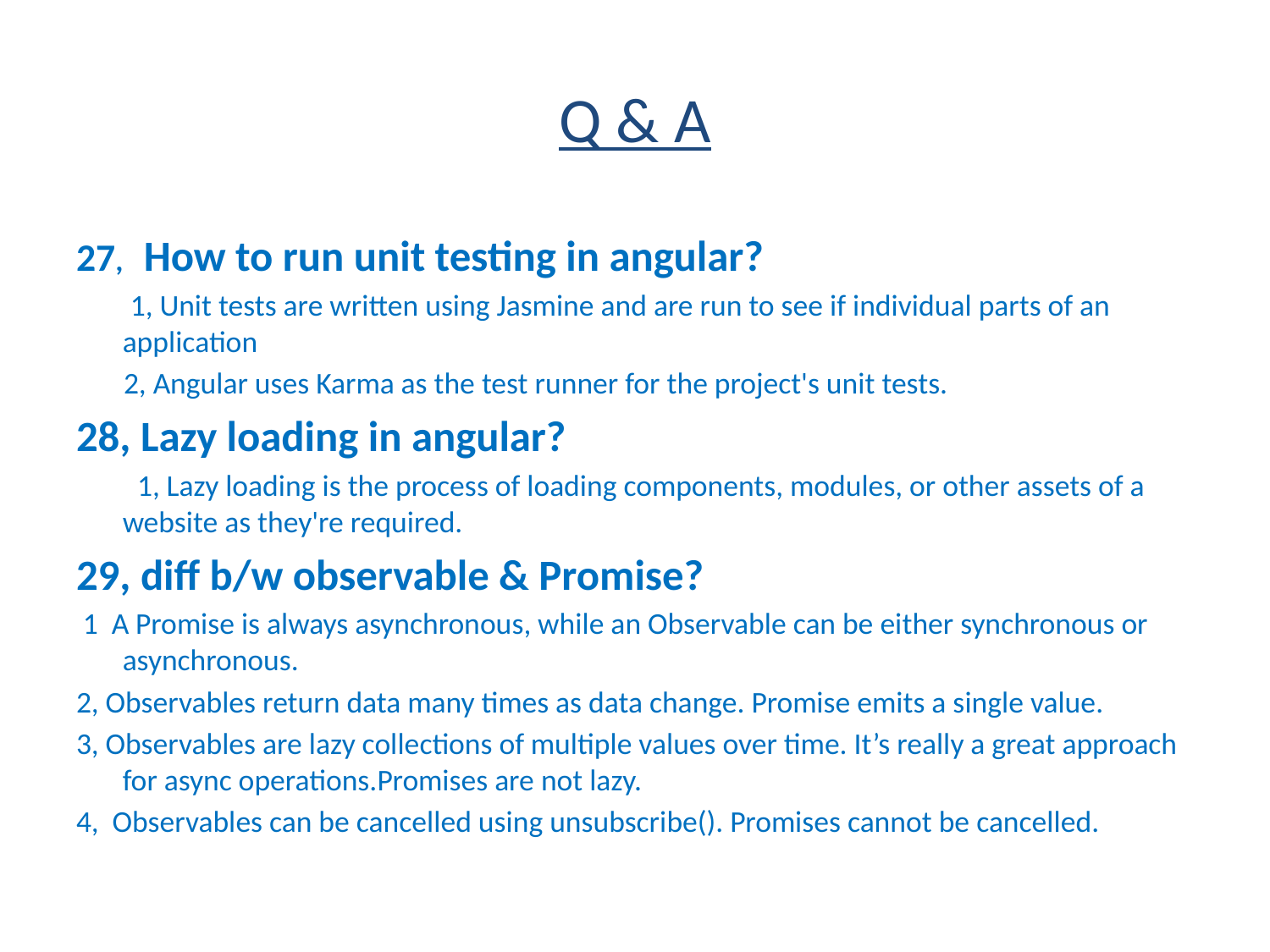

# Q & A
27,   How to run unit testing in angular?
        1, Unit tests are written using Jasmine and are run to see if individual parts of an application
       2, Angular uses Karma as the test runner for the project's unit tests.
28, Lazy loading in angular?
         1, Lazy loading is the process of loading components, modules, or other assets of a website as they're required.
29, diff b/w observable & Promise?
 1  A Promise is always asynchronous, while an Observable can be either synchronous or asynchronous.
2, Observables return data many times as data change. Promise emits a single value.
3, Observables are lazy collections of multiple values over time. It’s really a great approach for async operations.Promises are not lazy.
4,  Observables can be cancelled using unsubscribe(). Promises cannot be cancelled.